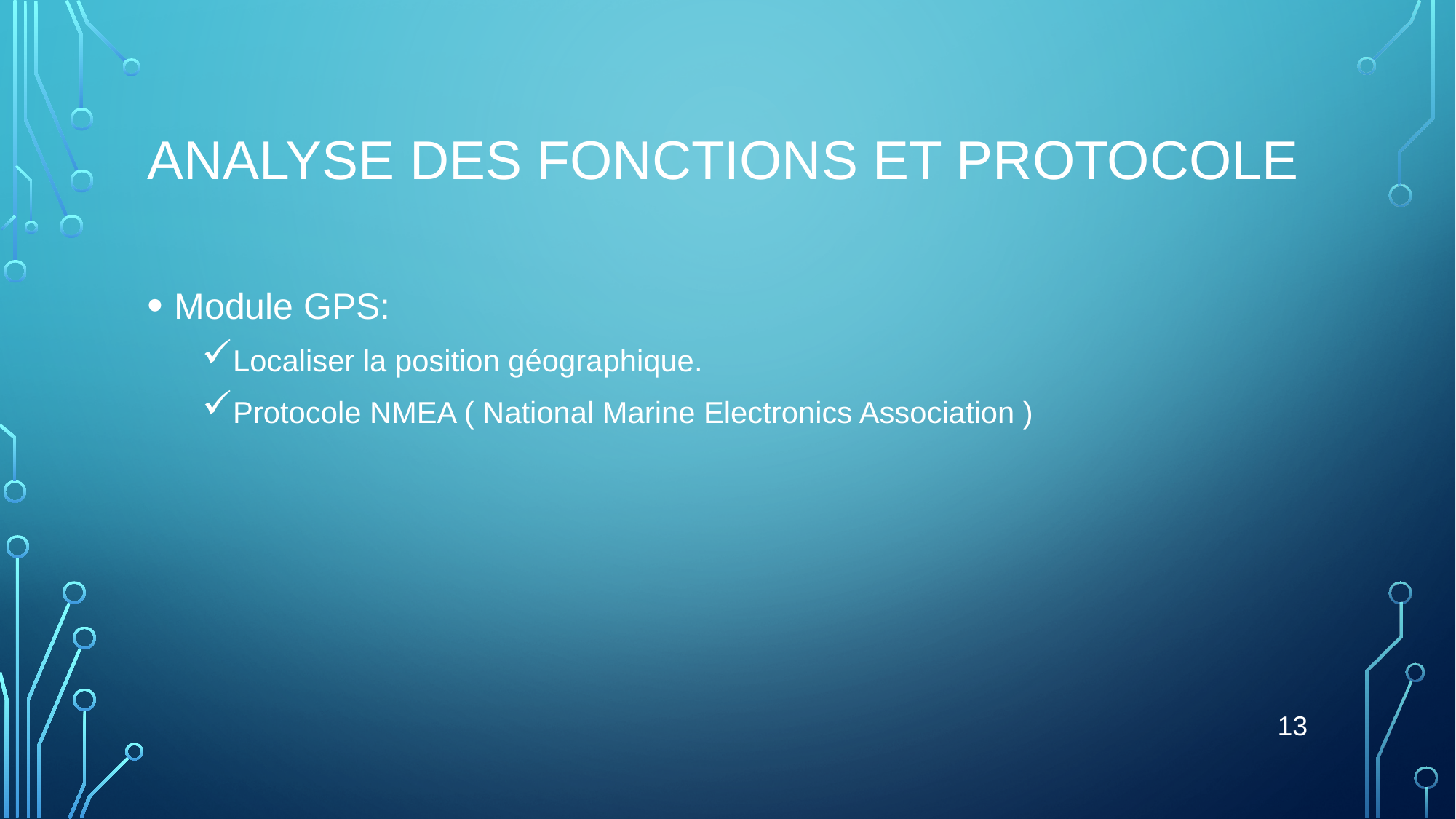

# Analyse des fonctions et protocole
Module GPS:
Localiser la position géographique.
Protocole NMEA ( National Marine Electronics Association )
13